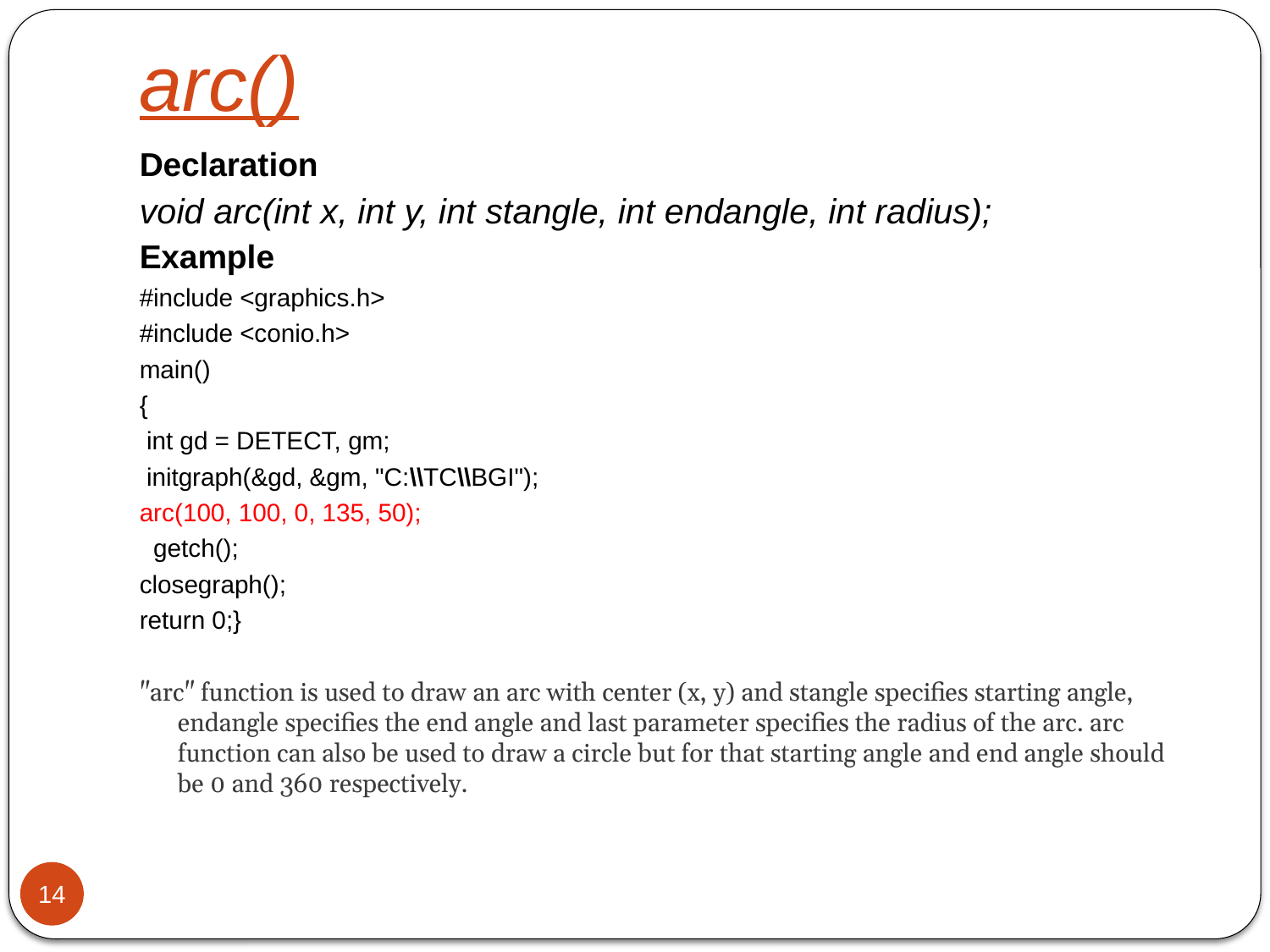

# arc()
Declaration
void arc(int x, int y, int stangle, int endangle, int radius);
Example
#include <graphics.h>
#include <conio.h>
main()
{
 int gd = DETECT, gm;
 initgraph(&gd, &gm, "C:\\TC\\BGI");
arc(100, 100, 0, 135, 50);
  getch();
closegraph();
return 0;}

"arc" function is used to draw an arc with center (x, y) and stangle specifies starting angle, endangle specifies the end angle and last parameter specifies the radius of the arc. arc function can also be used to draw a circle but for that starting angle and end angle should be 0 and 360 respectively.
14